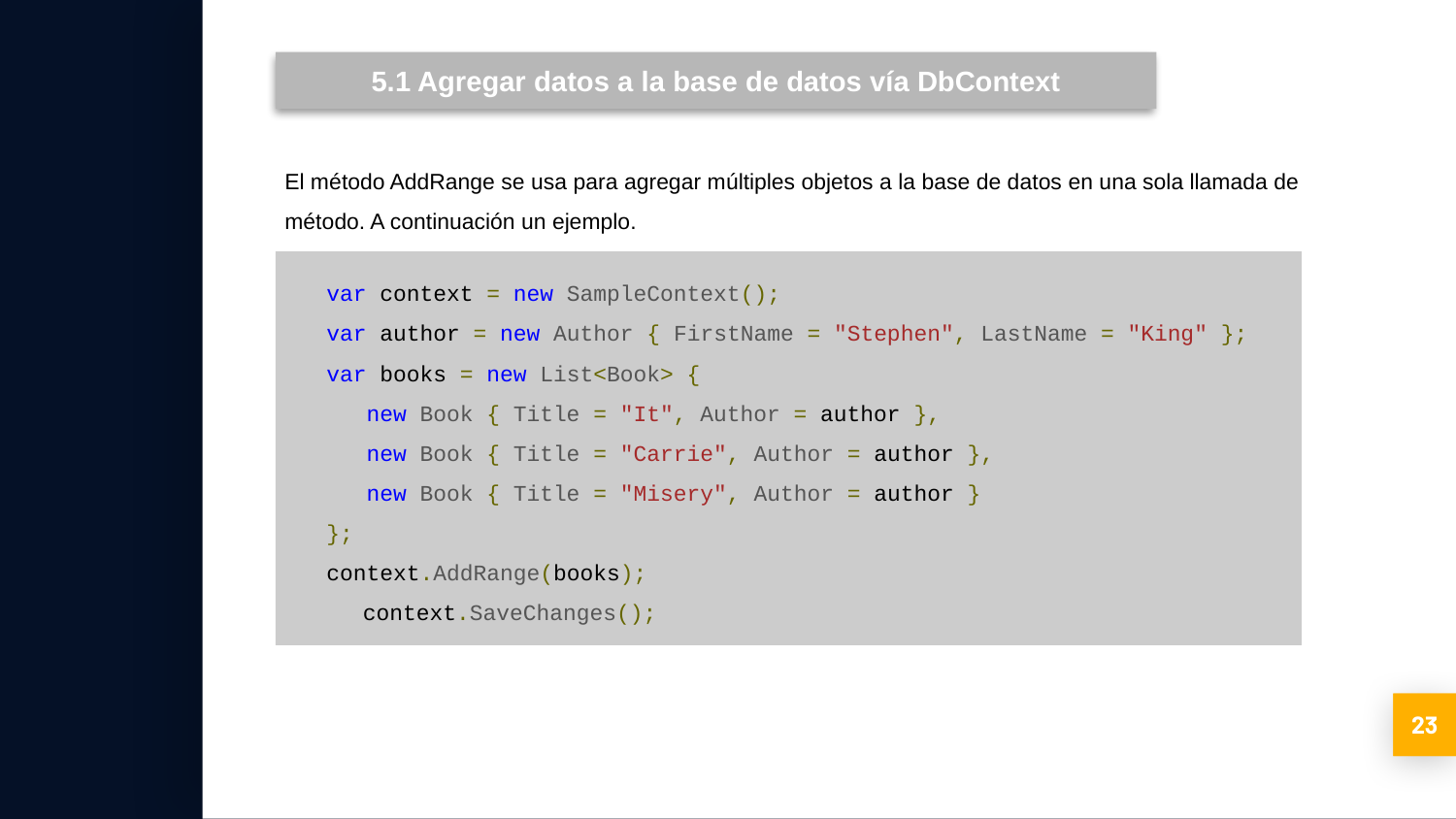

5.1 Agregar datos a la base de datos vía DbContext
El método AddRange se usa para agregar múltiples objetos a la base de datos en una sola llamada de método. A continuación un ejemplo.

var context = new SampleContext();
var author = new Author { FirstName = "Stephen", LastName = "King" };
var books = new List<Book> {
   new Book { Title = "It", Author = author },
   new Book { Title = "Carrie", Author = author },
   new Book { Title = "Misery", Author = author }
};
context.AddRange(books);
context.SaveChanges();

23